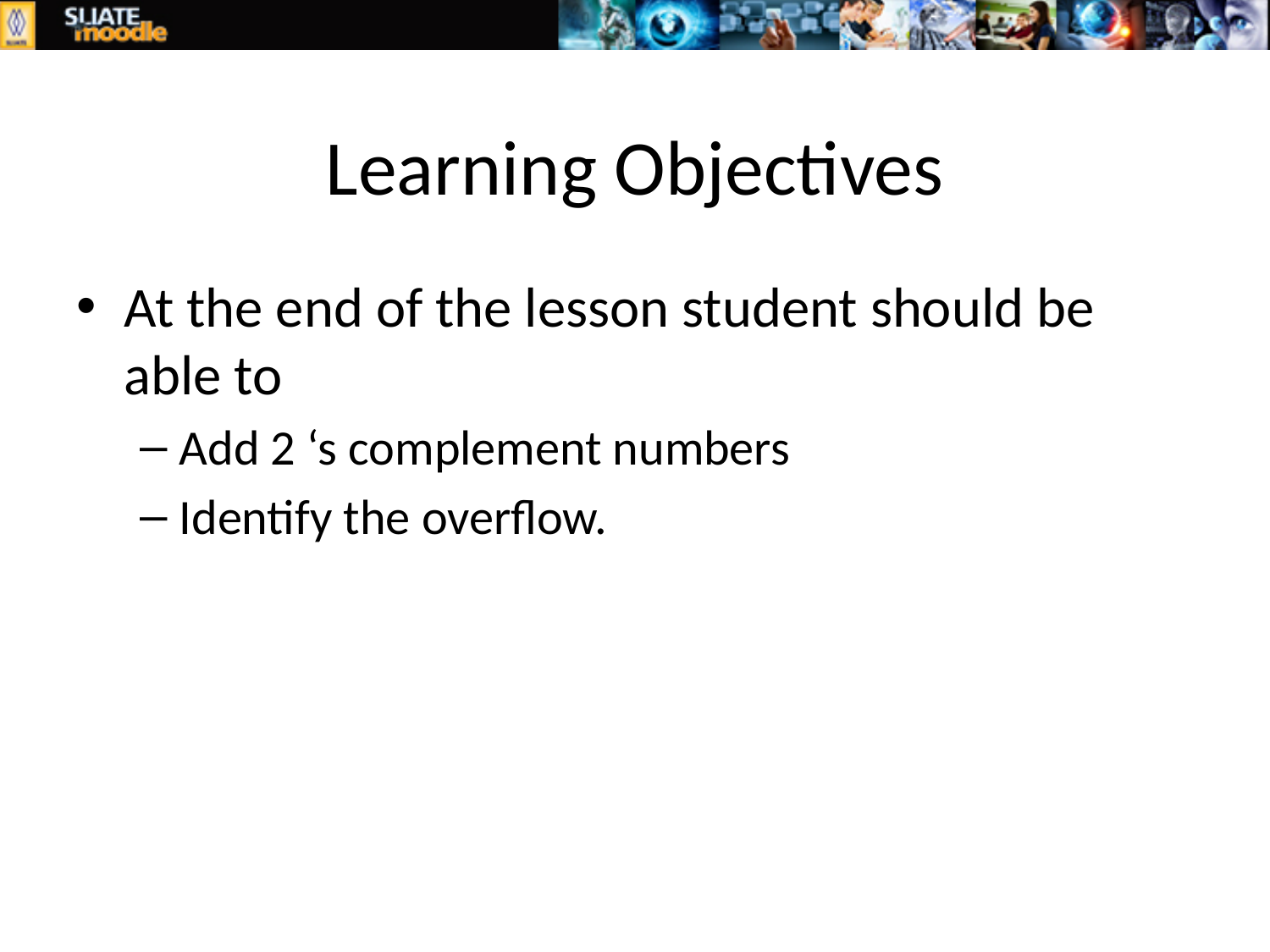

# Learning Objectives
At the end of the lesson student should be able to
Add 2 ‘s complement numbers
Identify the overflow.